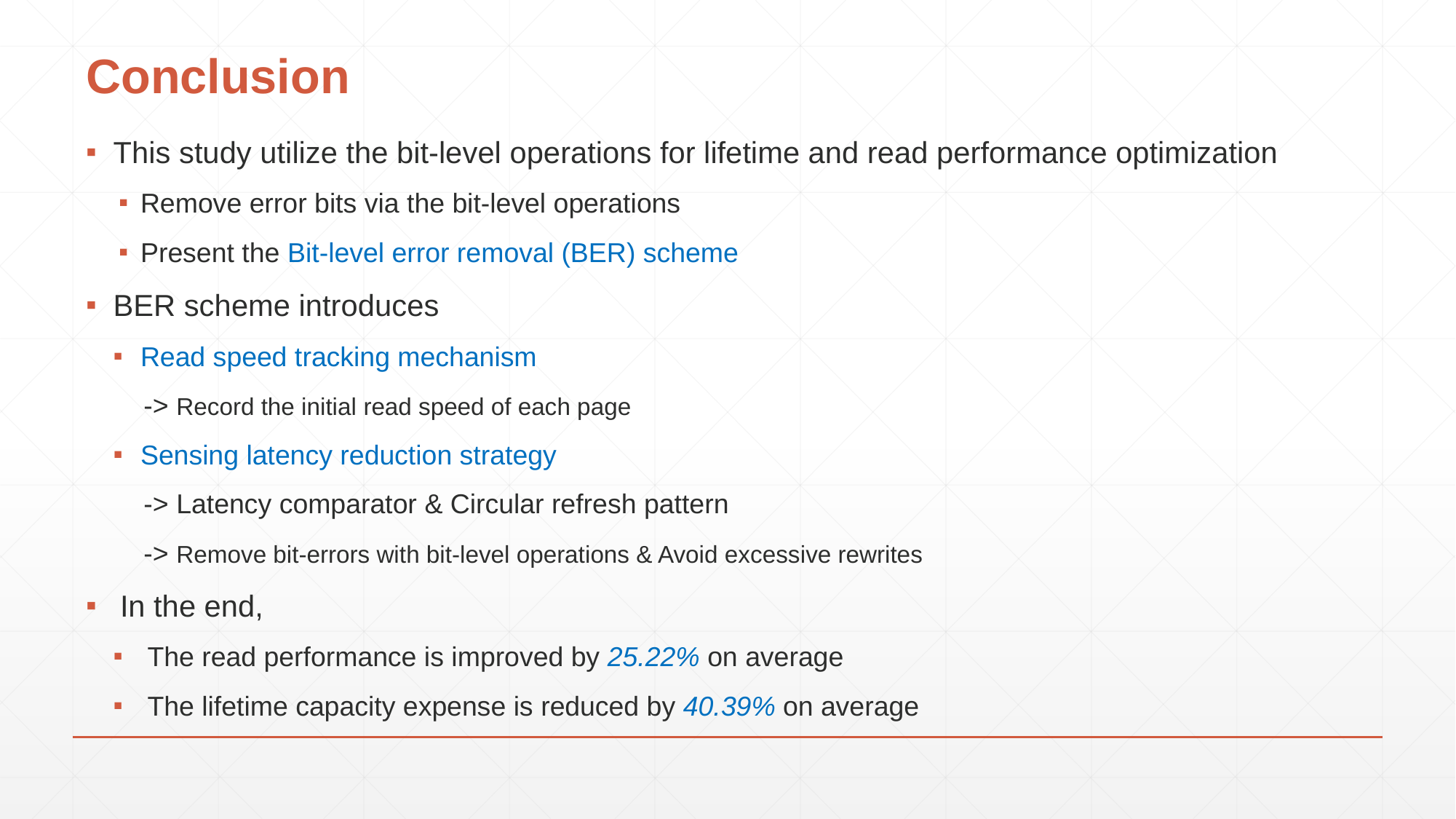

# Conclusion
This study utilize the bit-level operations for lifetime and read performance optimization
Remove error bits via the bit-level operations
Present the Bit-level error removal (BER) scheme
BER scheme introduces
Read speed tracking mechanism
    -> Record the initial read speed of each page
Sensing latency reduction strategy
    -> Latency comparator & Circular refresh pattern
    -> Remove bit-errors with bit-level operations & Avoid excessive rewrites
In the end,
The read performance is improved by 25.22% on average
The lifetime capacity expense is reduced by 40.39% on average